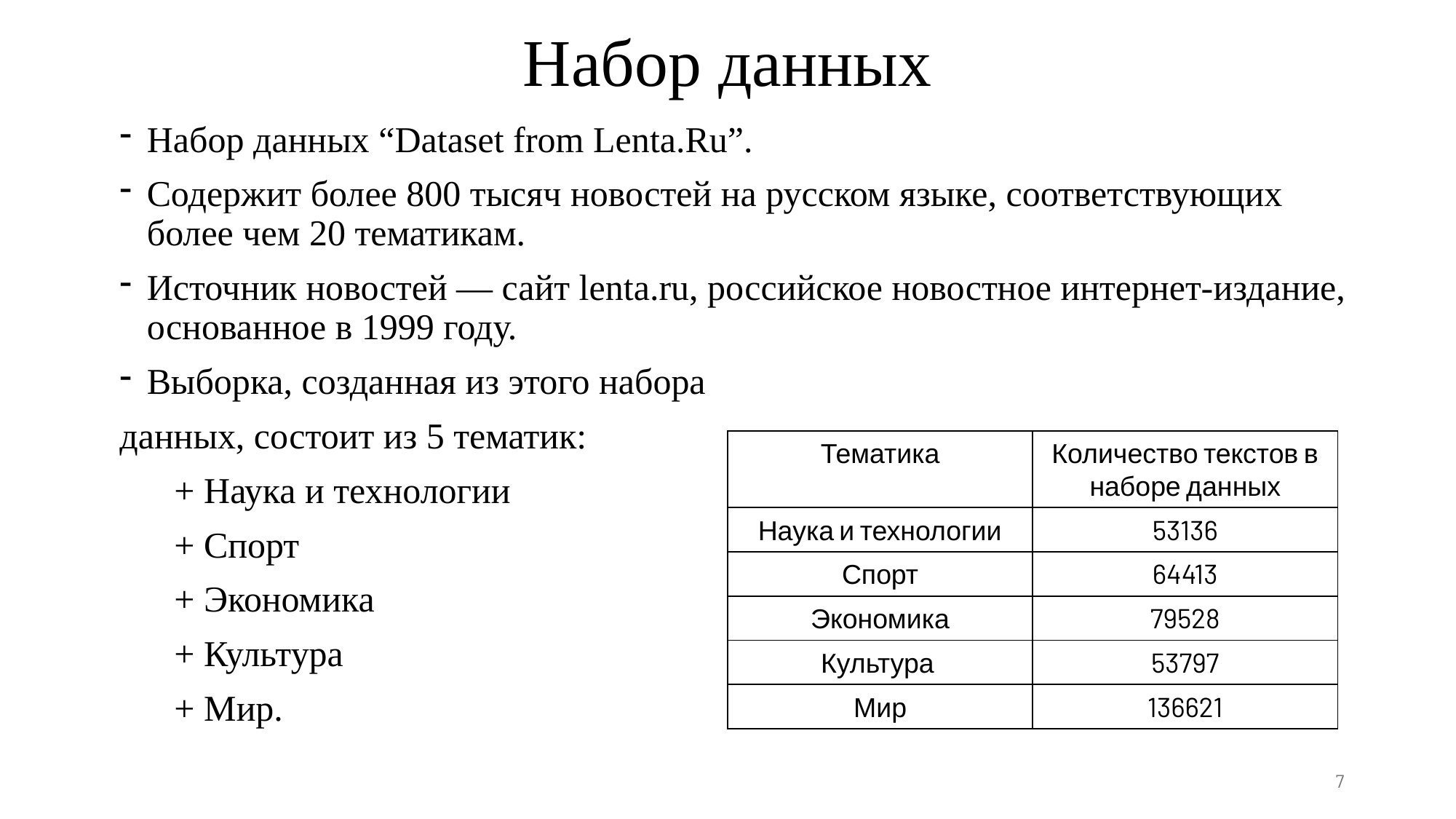

# Набор данных
Набор данных “Dataset from Lenta.Ru”.
Содержит более 800 тысяч новостей на русском языке, соответствующих более чем 20 тематикам.
Источник новостей — сайт lenta.ru, российское новостное интернет-издание, основанное в 1999 году.
Выборка, созданная из этого набора
данных, состоит из 5 тематик:
      + Наука и технологии
      + Спорт
      + Экономика
      + Культура
      + Мир.
| Тематика | Количество текстов в наборе данных |
| --- | --- |
| Наука и технологии | 53136 |
| Спорт | 64413 |
| Экономика | 79528 |
| Культура | 53797 |
| Мир | 136621 |
7